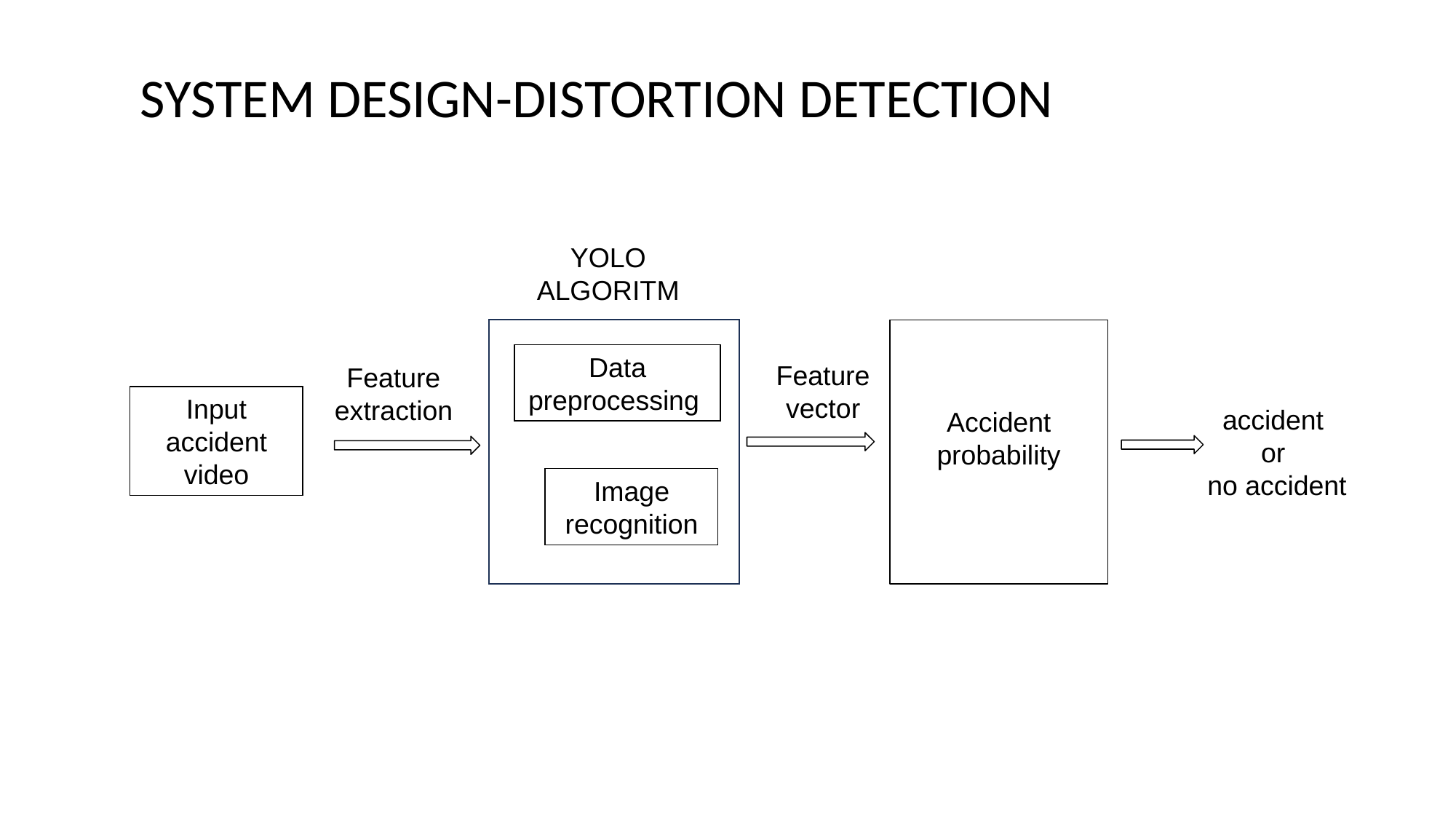

SYSTEM DESIGN-DISTORTION DETECTION
YOLO ALGORITM

Data preprocessing
Feature vector
Feature extraction
Input accident video
accident
or
no accident
Accident probability

Image recognition